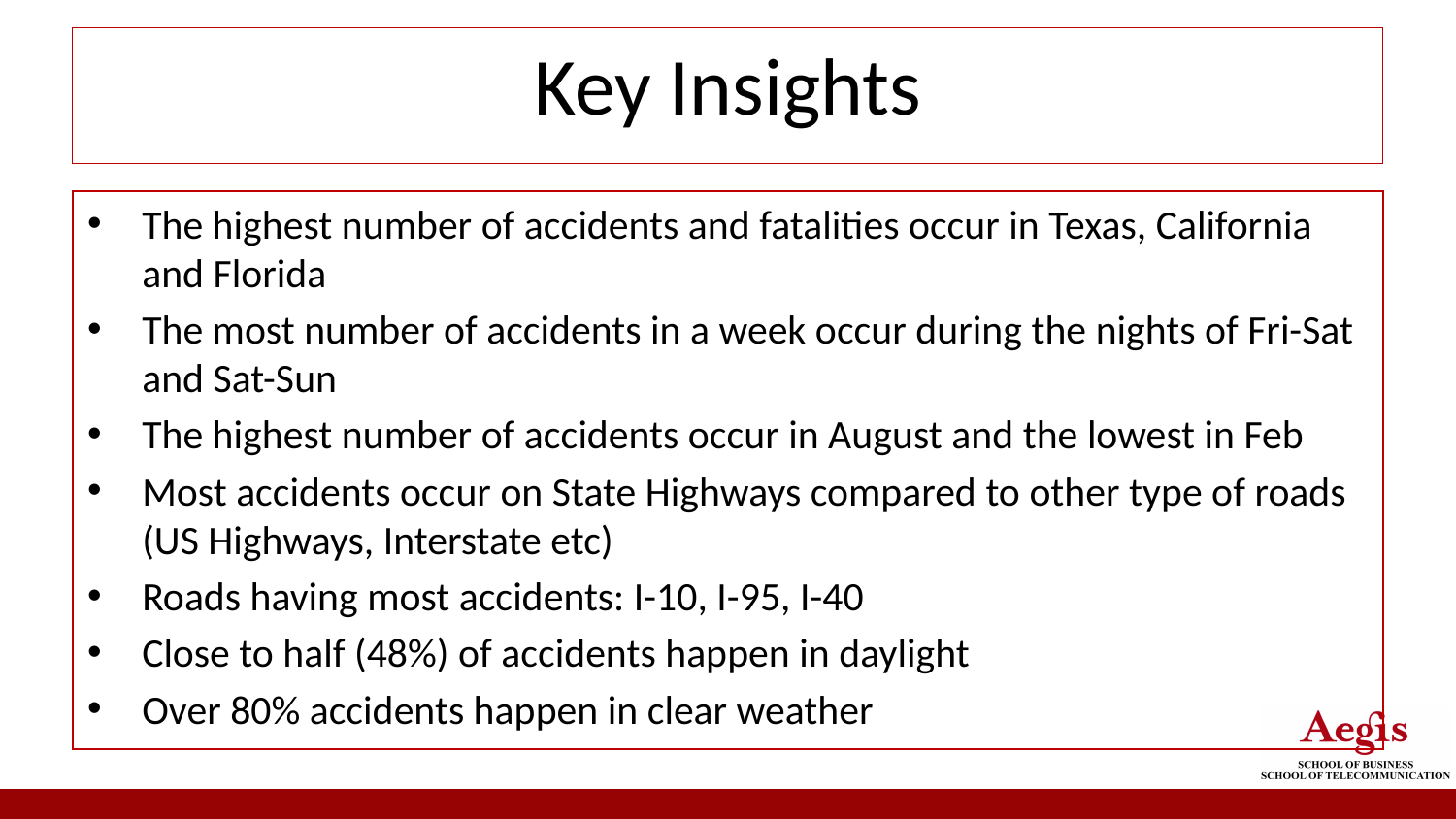

Key Insights
The highest number of accidents and fatalities occur in Texas, California and Florida
The most number of accidents in a week occur during the nights of Fri-Sat and Sat-Sun
The highest number of accidents occur in August and the lowest in Feb
Most accidents occur on State Highways compared to other type of roads (US Highways, Interstate etc)
Roads having most accidents: I-10, I-95, I-40
Close to half (48%) of accidents happen in daylight
Over 80% accidents happen in clear weather